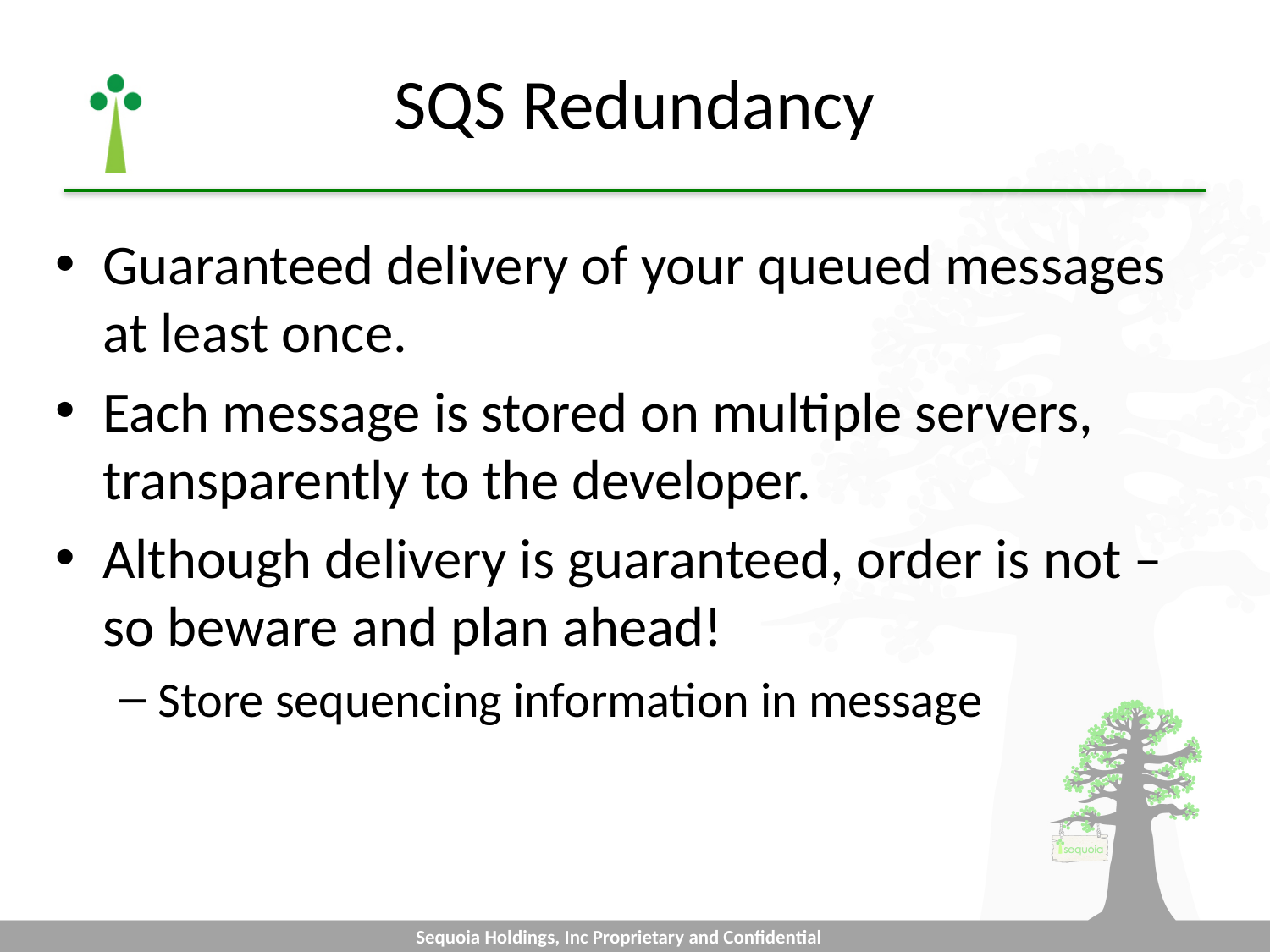

# SQS Redundancy
Guaranteed delivery of your queued messages at least once.
Each message is stored on multiple servers, transparently to the developer.
Although delivery is guaranteed, order is not – so beware and plan ahead!
Store sequencing information in message

Sequoia Holdings, Inc Proprietary and Confidential